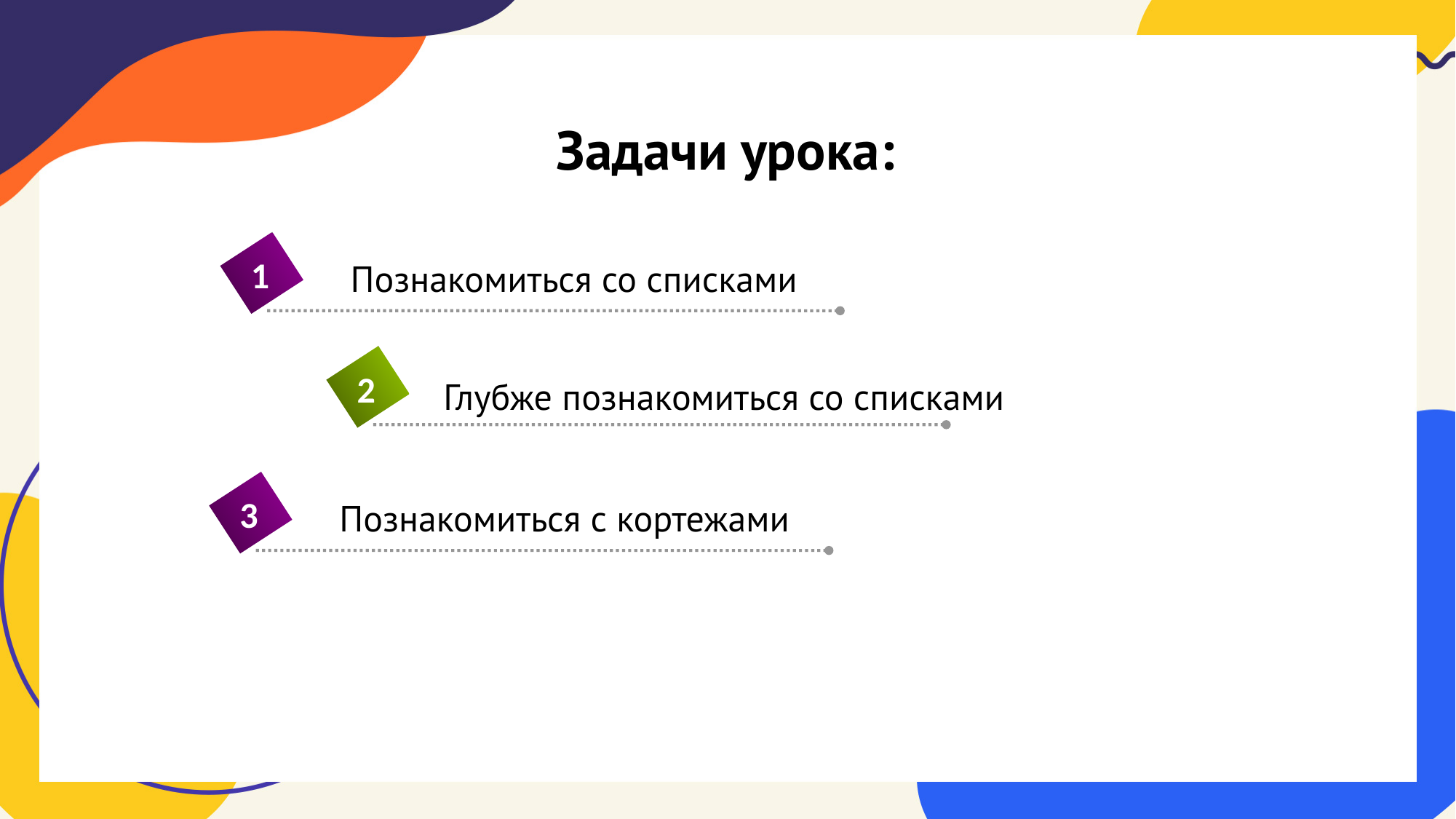

# Задачи урока:

Познакомиться со списками
1

2
Глубже познакомиться со списками

Познакомиться с кортежами
3